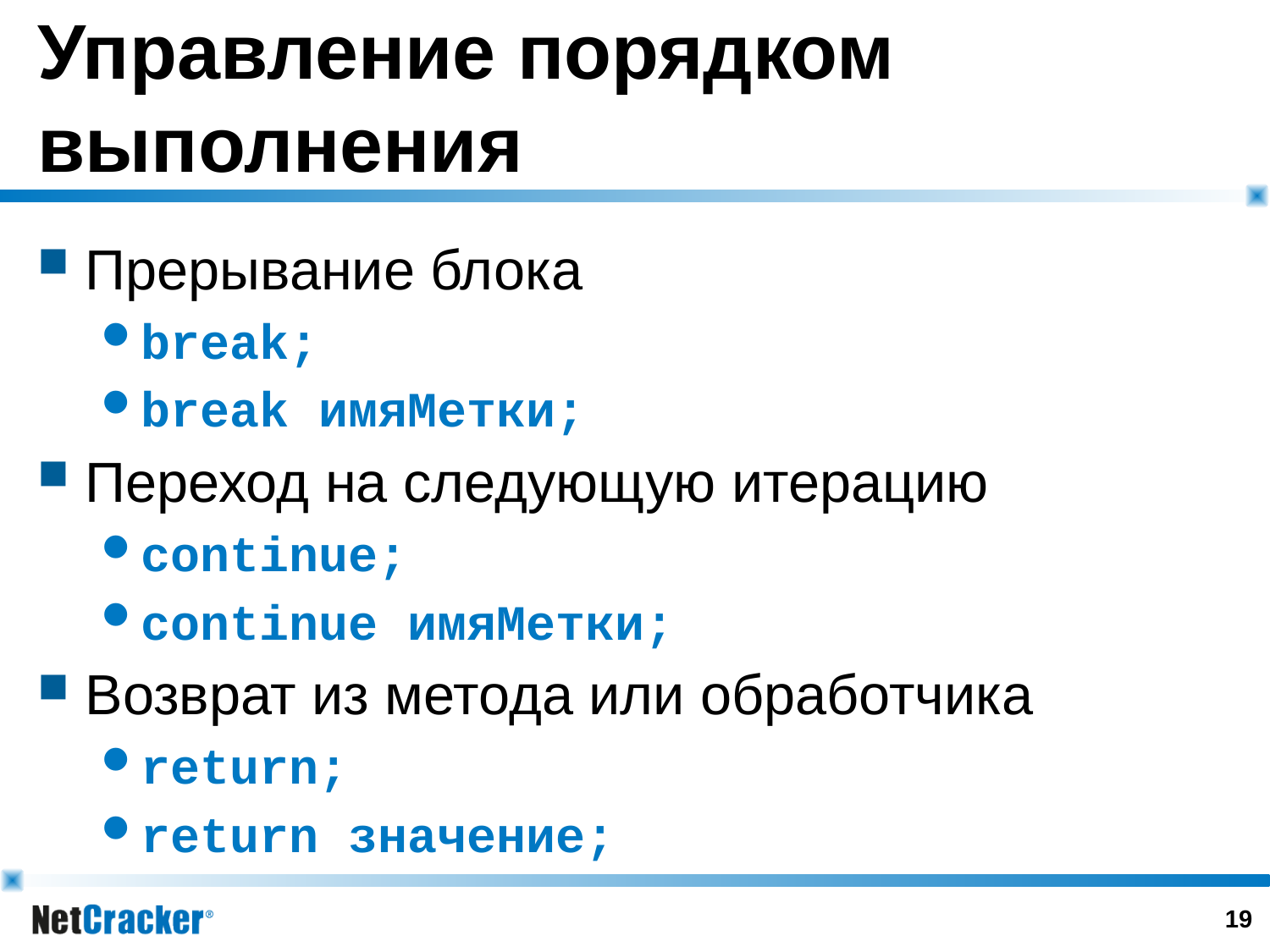

# Управление порядком выполнения
Прерывание блока
break;
break имяМетки;
Переход на следующую итерацию
continue;
continue имяМетки;
Возврат из метода или обработчика
return;
return значение;

19